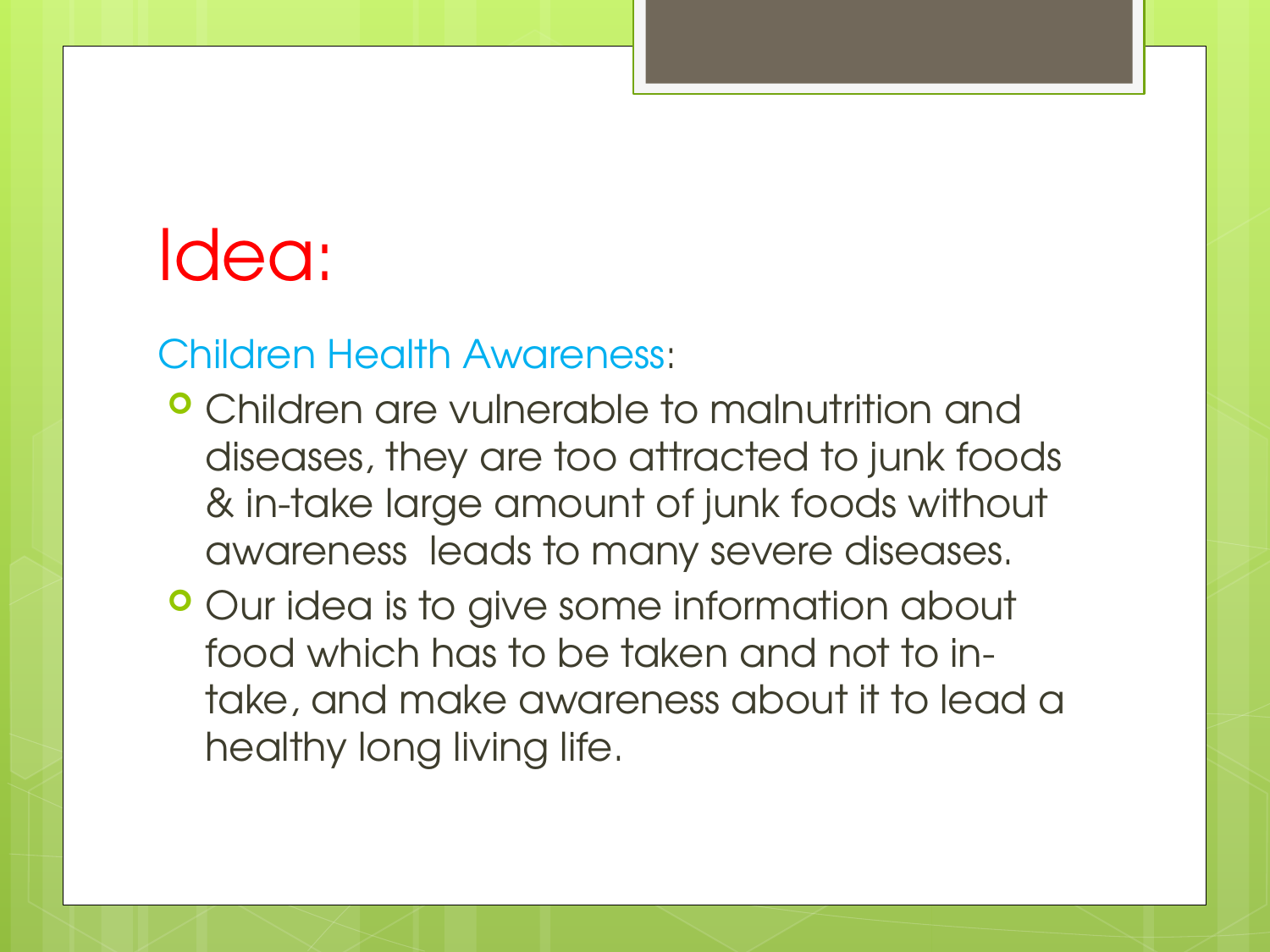

# Idea:
Children Health Awareness:
Children are vulnerable to malnutrition and diseases, they are too attracted to junk foods & in-take large amount of junk foods without awareness  leads to many severe diseases.
Our idea is to give some information about food which has to be taken and not to in-take, and make awareness about it to lead a healthy long living life.